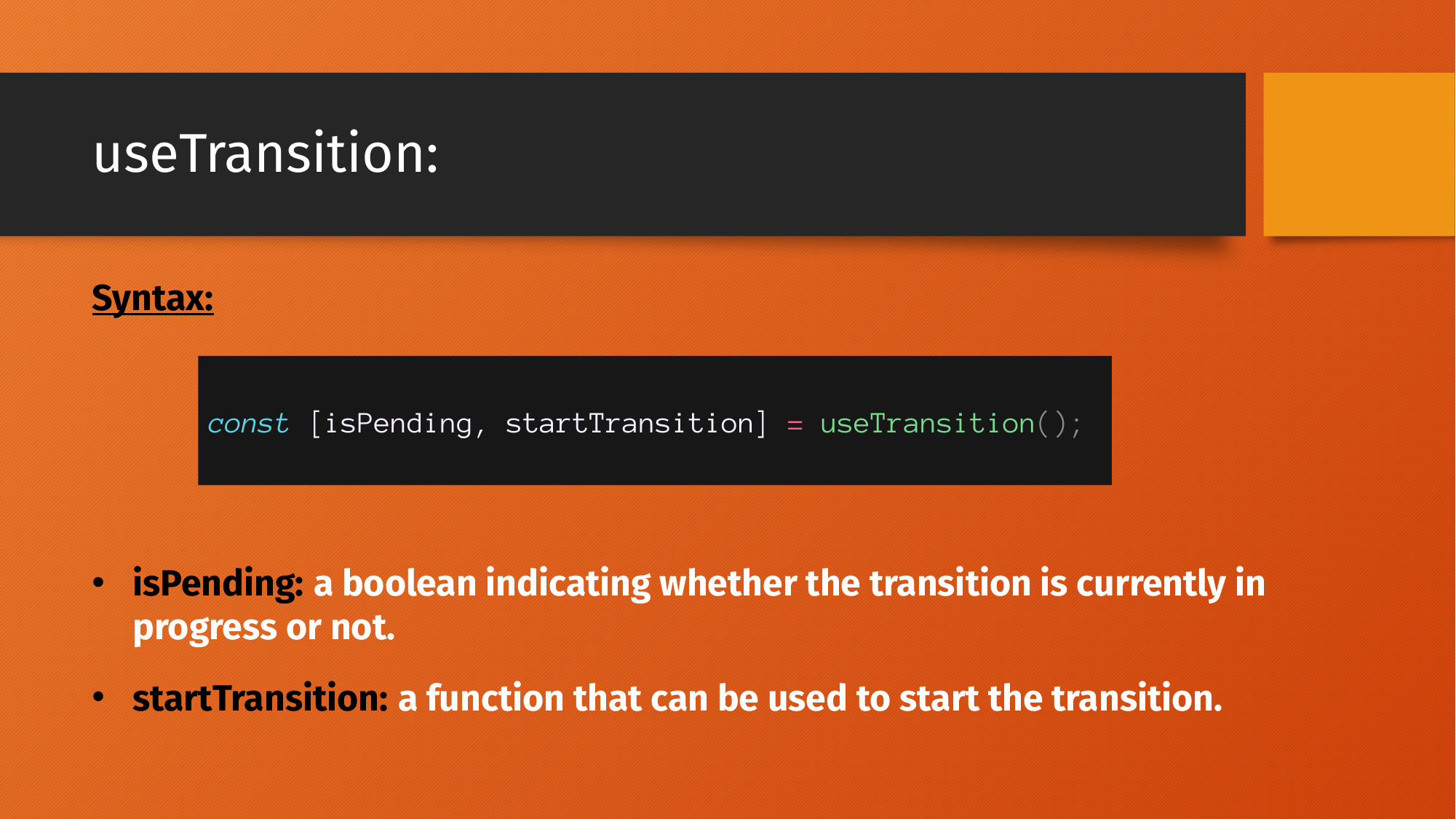

# useTransition:
Syntax:

const [isPending, startTransition] = useTransition();
isPending: a boolean indicating whether the transition is currently in progress or not.
startTransition: a function that can be used to start the transition.